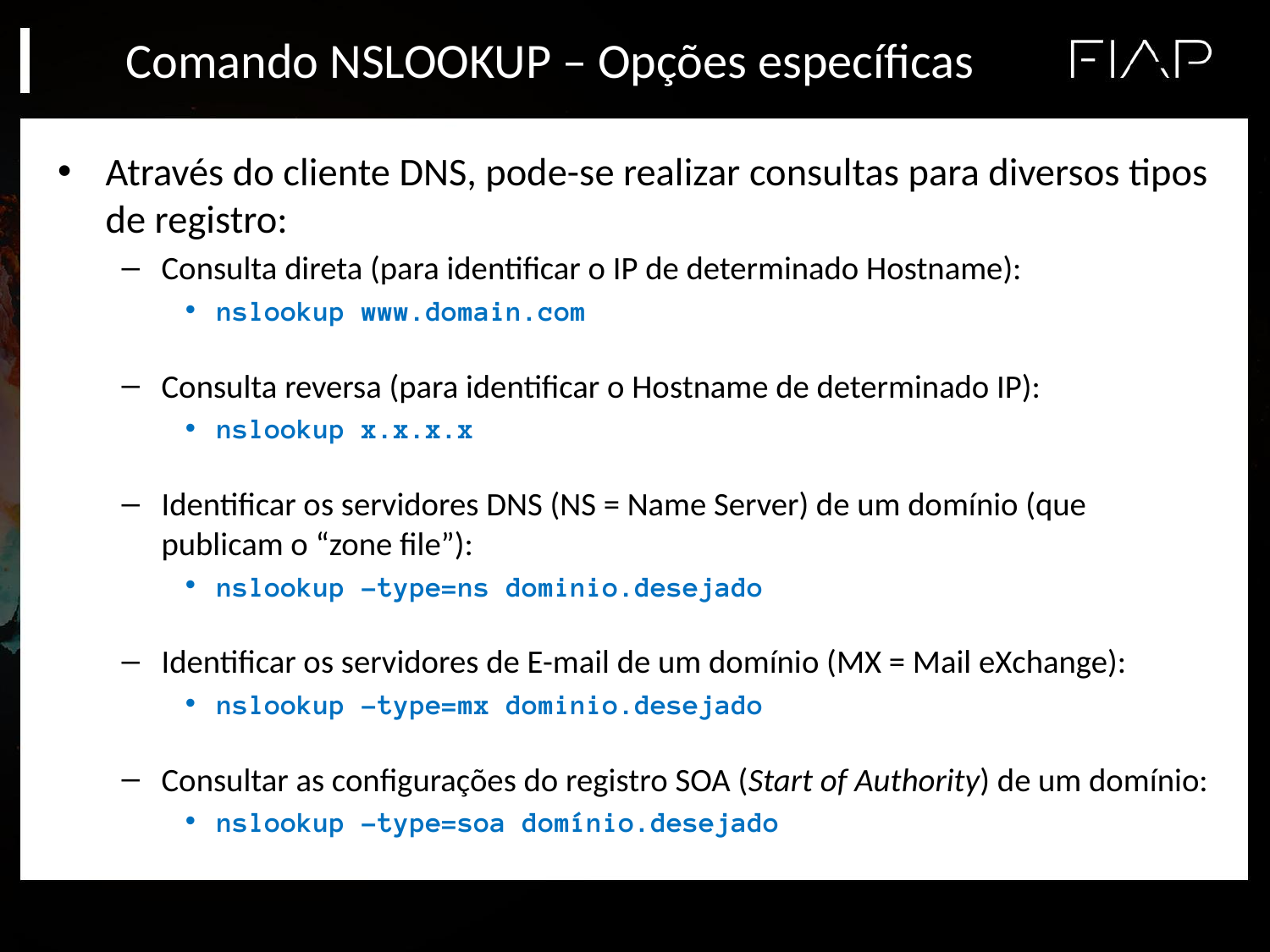

# Comando NSLOOKUP – Opções específicas
Através do cliente DNS, pode-se realizar consultas para diversos tipos de registro:
Consulta direta (para identificar o IP de determinado Hostname):
nslookup www.domain.com

Consulta reversa (para identificar o Hostname de determinado IP):
nslookup x.x.x.x

Identificar os servidores DNS (NS = Name Server) de um domínio (que publicam o “zone file”):
nslookup –type=ns dominio.desejado

Identificar os servidores de E-mail de um domínio (MX = Mail eXchange):
nslookup –type=mx dominio.desejado

Consultar as configurações do registro SOA (Start of Authority) de um domínio:
nslookup –type=soa domínio.desejado